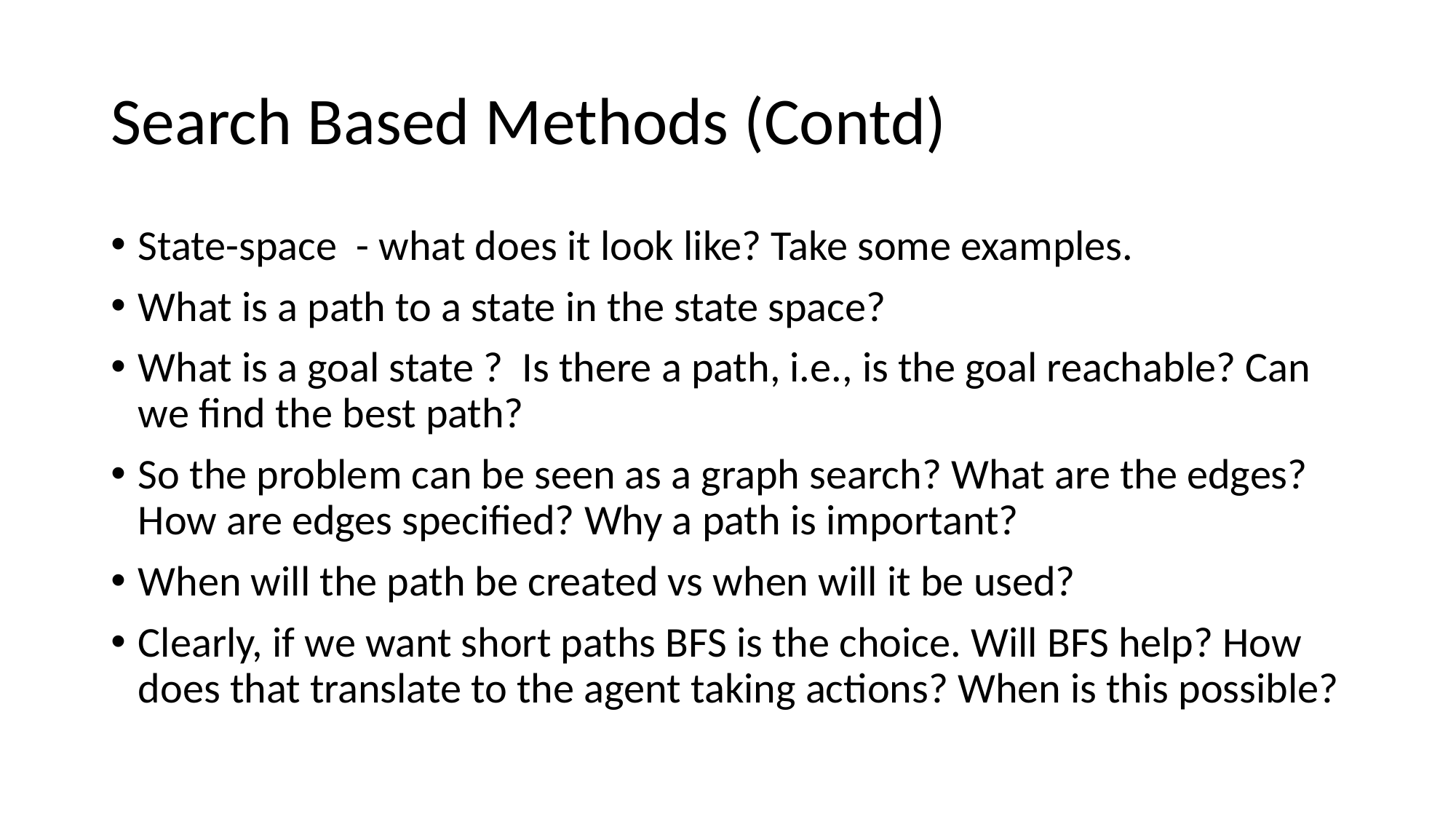

# Search Based Methods (Contd)
State-space  - what does it look like? Take some examples.
What is a path to a state in the state space?
What is a goal state ?  Is there a path, i.e., is the goal reachable? Can we find the best path?
So the problem can be seen as a graph search? What are the edges? How are edges specified? Why a path is important?
When will the path be created vs when will it be used?
Clearly, if we want short paths BFS is the choice. Will BFS help? How does that translate to the agent taking actions? When is this possible?